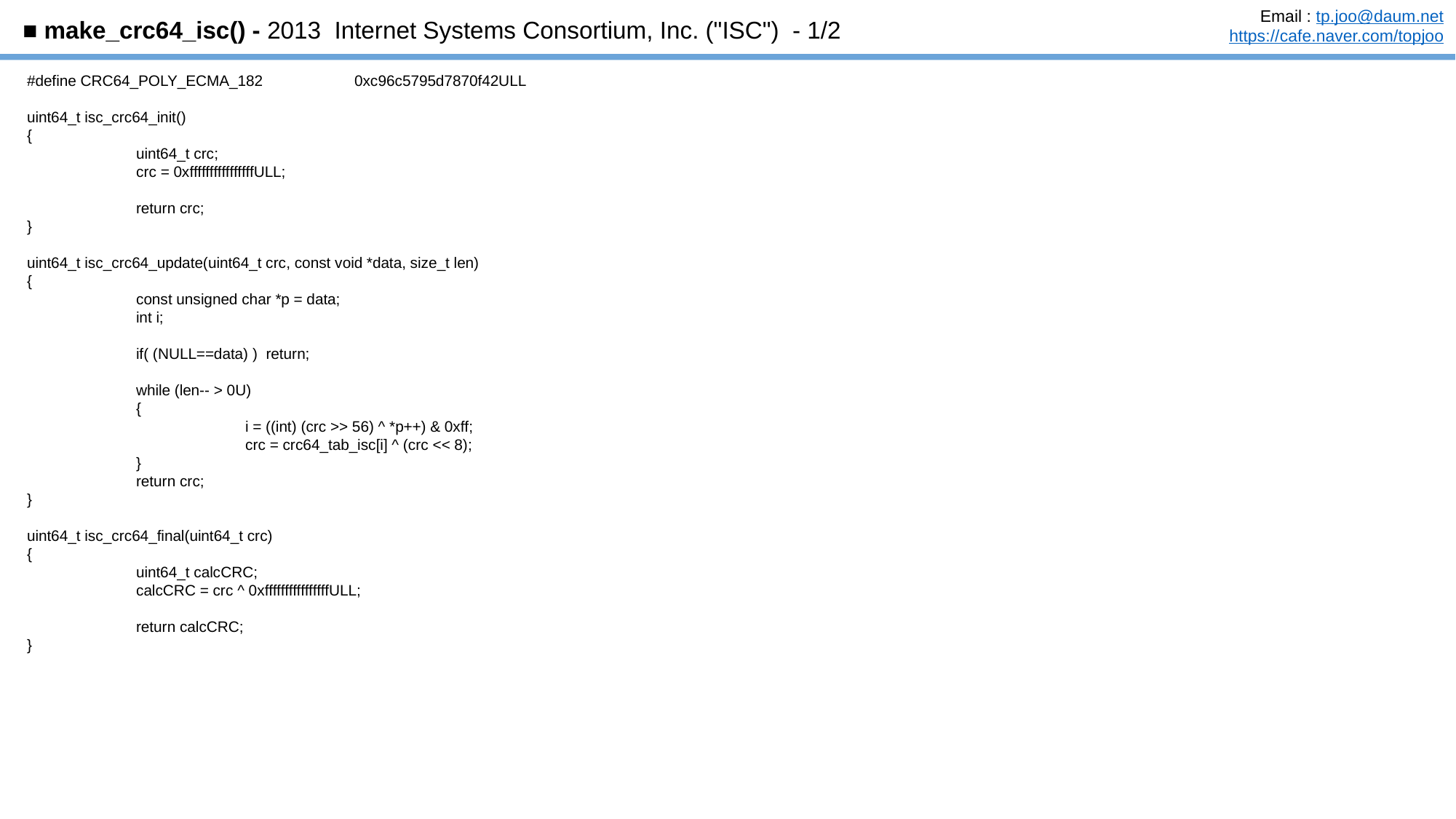

■ make_crc64_isc() - 2013  Internet Systems Consortium, Inc. ("ISC")  - 1/2
#define CRC64_POLY_ECMA_182	0xc96c5795d7870f42ULL

uint64_t isc_crc64_init()
{
	uint64_t crc;
	crc = 0xffffffffffffffffULL;

	return crc;
}

uint64_t isc_crc64_update(uint64_t crc, const void *data, size_t len)
{
	const unsigned char *p = data;
	int i;

	if( (NULL==data) )  return;

	while (len-- > 0U)
	{
		i = ((int) (crc >> 56) ^ *p++) & 0xff;
		crc = crc64_tab_isc[i] ^ (crc << 8);
	}
	return crc;
}

uint64_t isc_crc64_final(uint64_t crc)
{
	uint64_t calcCRC;
	calcCRC = crc ^ 0xffffffffffffffffULL;

	return calcCRC;
}